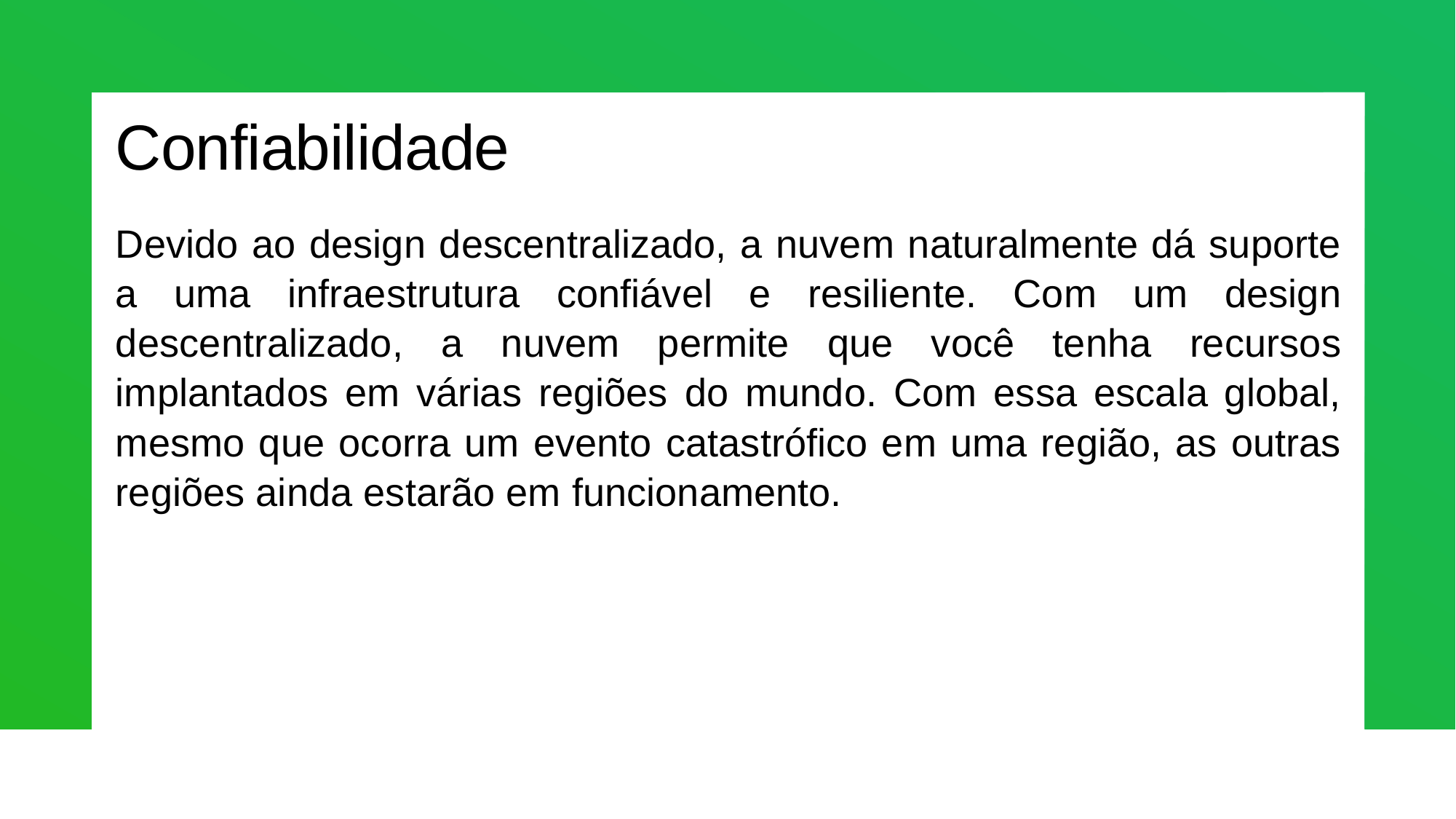

# Confiabilidade
Devido ao design descentralizado, a nuvem naturalmente dá suporte a uma infraestrutura confiável e resiliente. Com um design descentralizado, a nuvem permite que você tenha recursos implantados em várias regiões do mundo. Com essa escala global, mesmo que ocorra um evento catastrófico em uma região, as outras regiões ainda estarão em funcionamento.